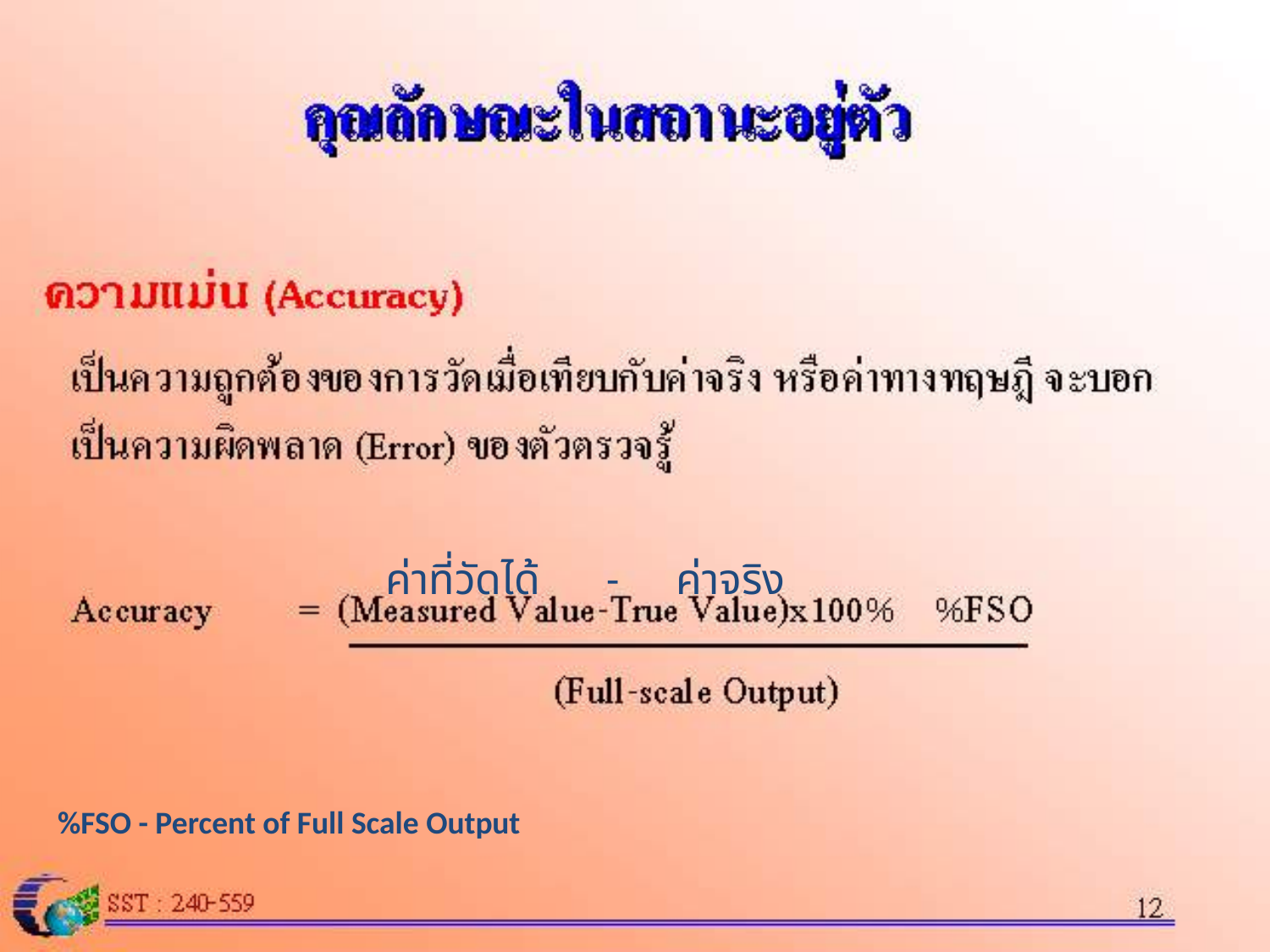

ค่าที่วัดได้      -      ค่าจริง
%FSO - Percent of Full Scale Output